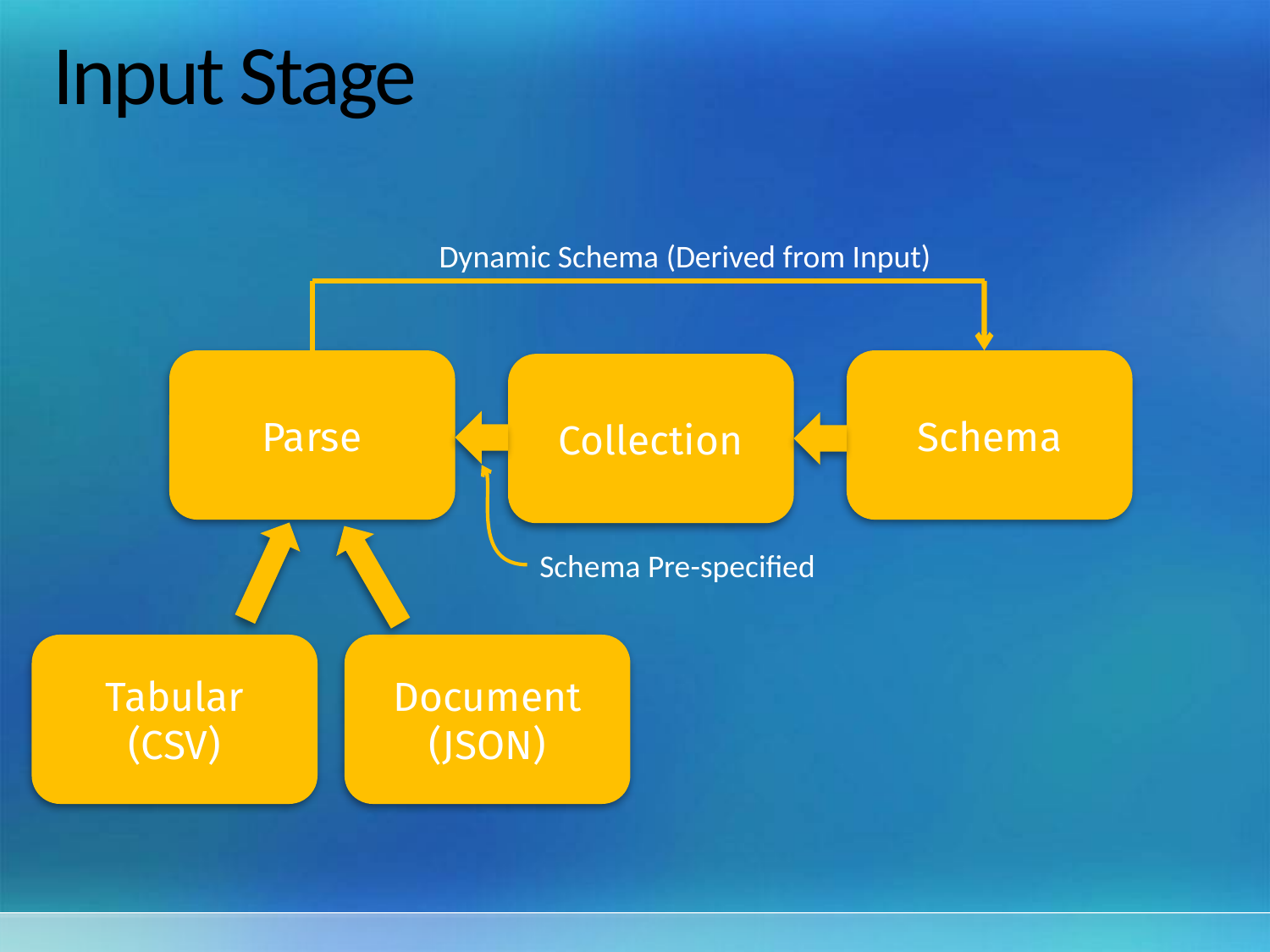

# Input Stage

Dynamic Schema (Derived from Input)
Parse
Schema
Collection

Schema Pre-specified

Tabular
(CSV)
Document
(JSON)